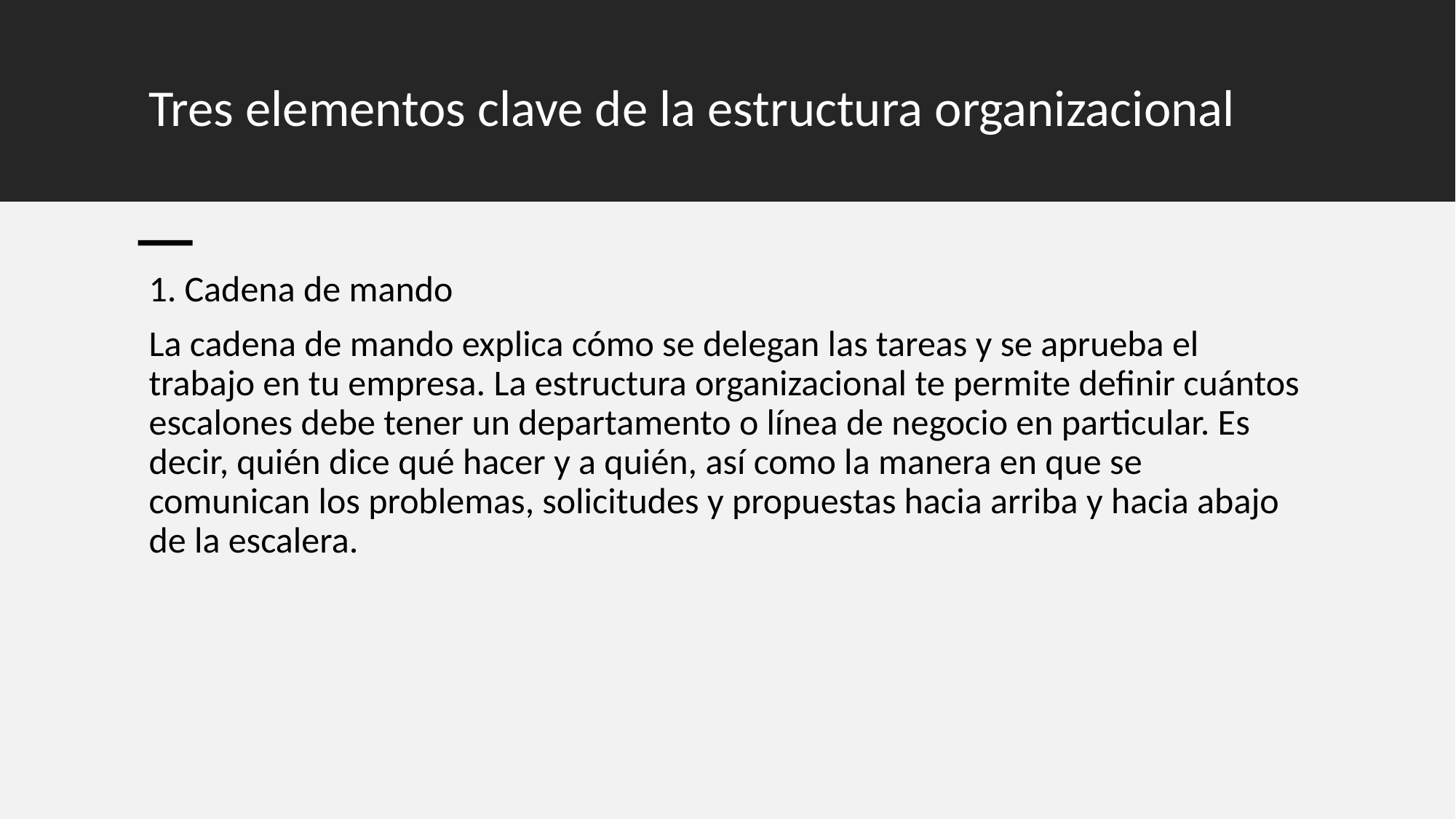

# Tres elementos clave de la estructura organizacional

1. Cadena de mando
La cadena de mando explica cómo se delegan las tareas y se aprueba el trabajo en tu empresa. La estructura organizacional te permite definir cuántos escalones debe tener un departamento o línea de negocio en particular. Es decir, quién dice qué hacer y a quién, así como la manera en que se comunican los problemas, solicitudes y propuestas hacia arriba y hacia abajo de la escalera.